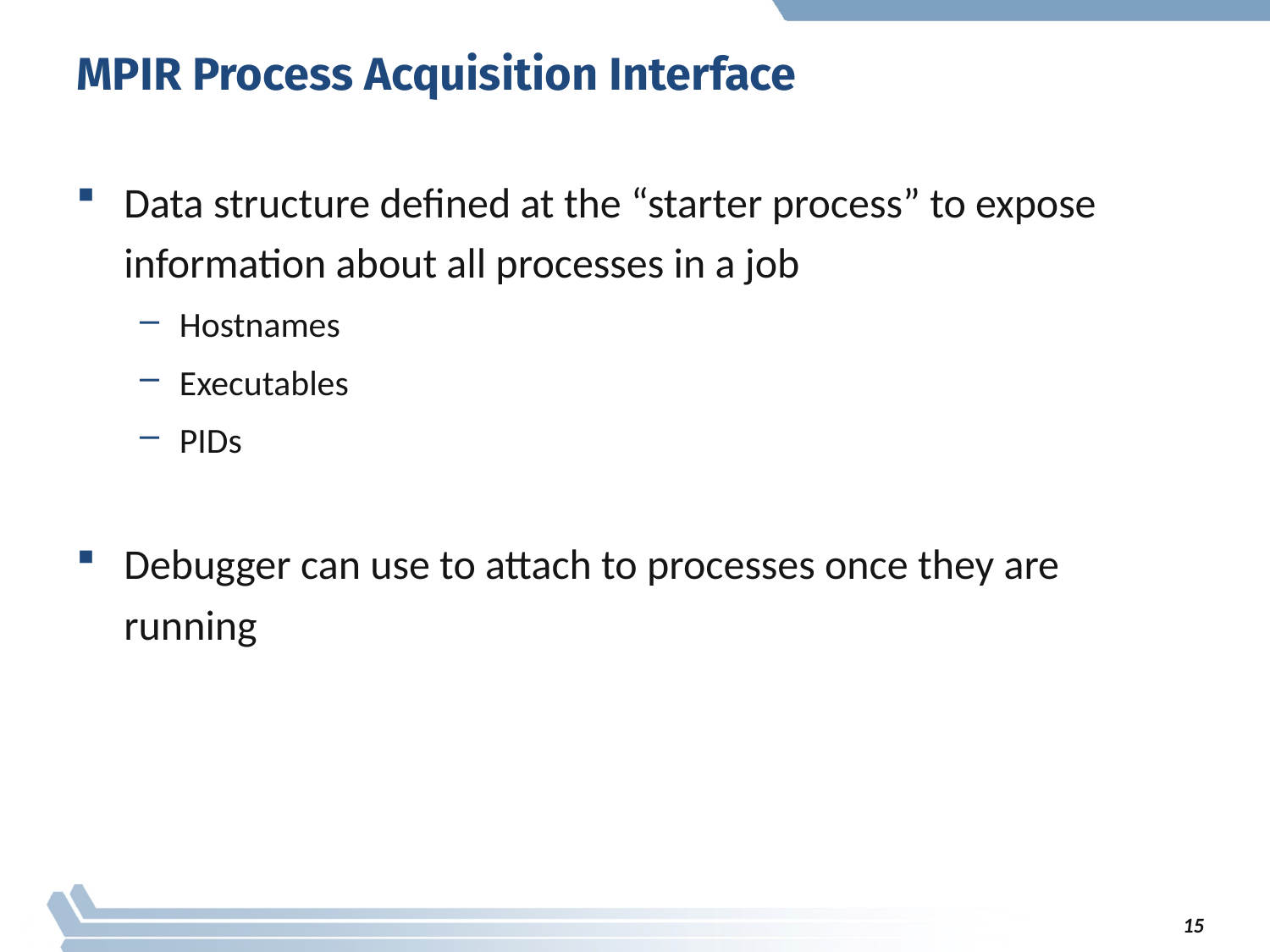

# MPIR Process Acquisition Interface
Data structure defined at the “starter process” to expose information about all processes in a job
Hostnames
Executables
PIDs

Debugger can use to attach to processes once they are running
15